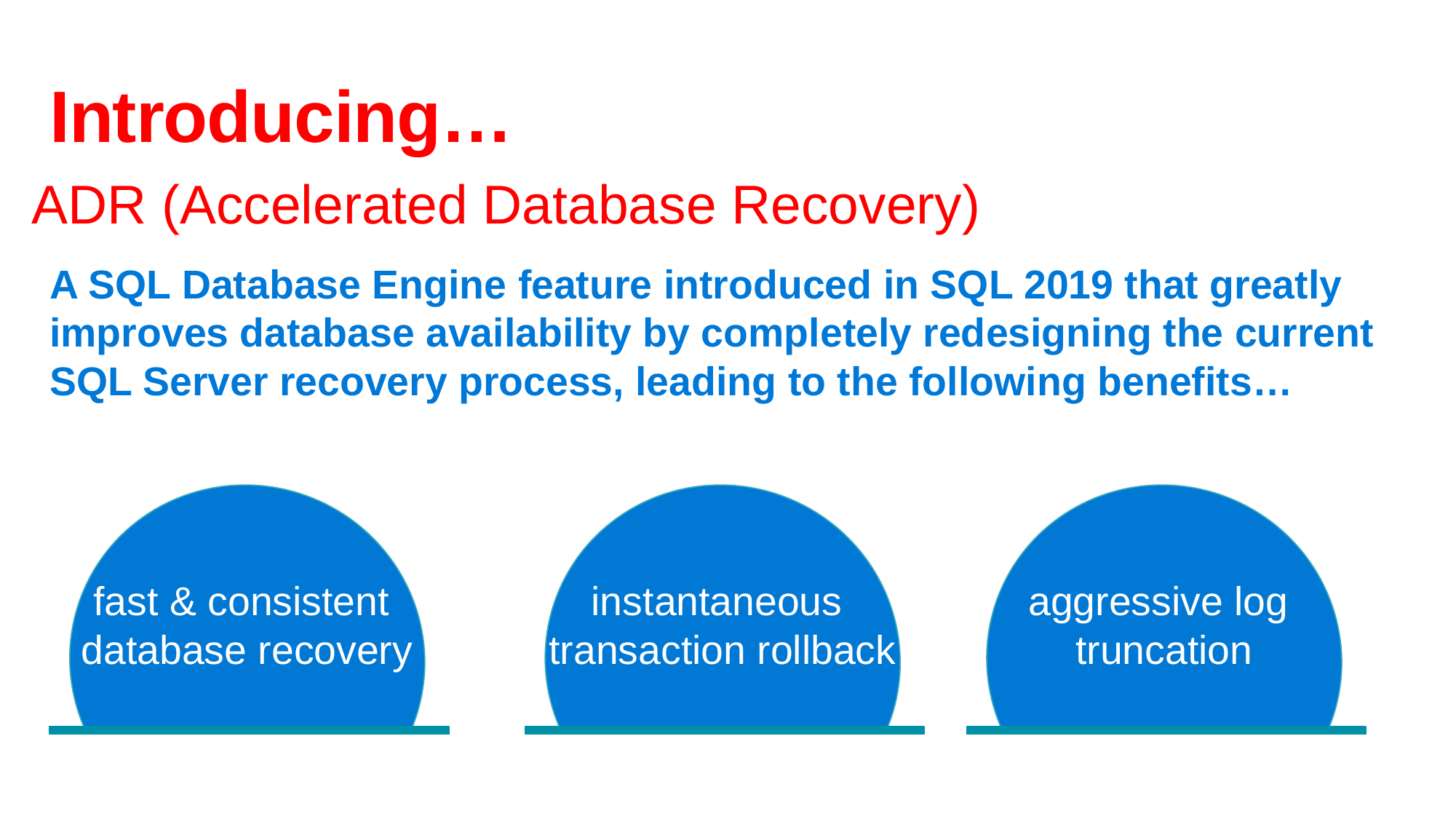

# Introducing…
ADR (Accelerated Database Recovery)
A SQL Database Engine feature introduced in SQL 2019 that greatly improves database availability by completely redesigning the current SQL Server recovery process, leading to the following benefits…

aggressive log
truncation

instantaneous
transaction rollback

fast & consistent
database recovery